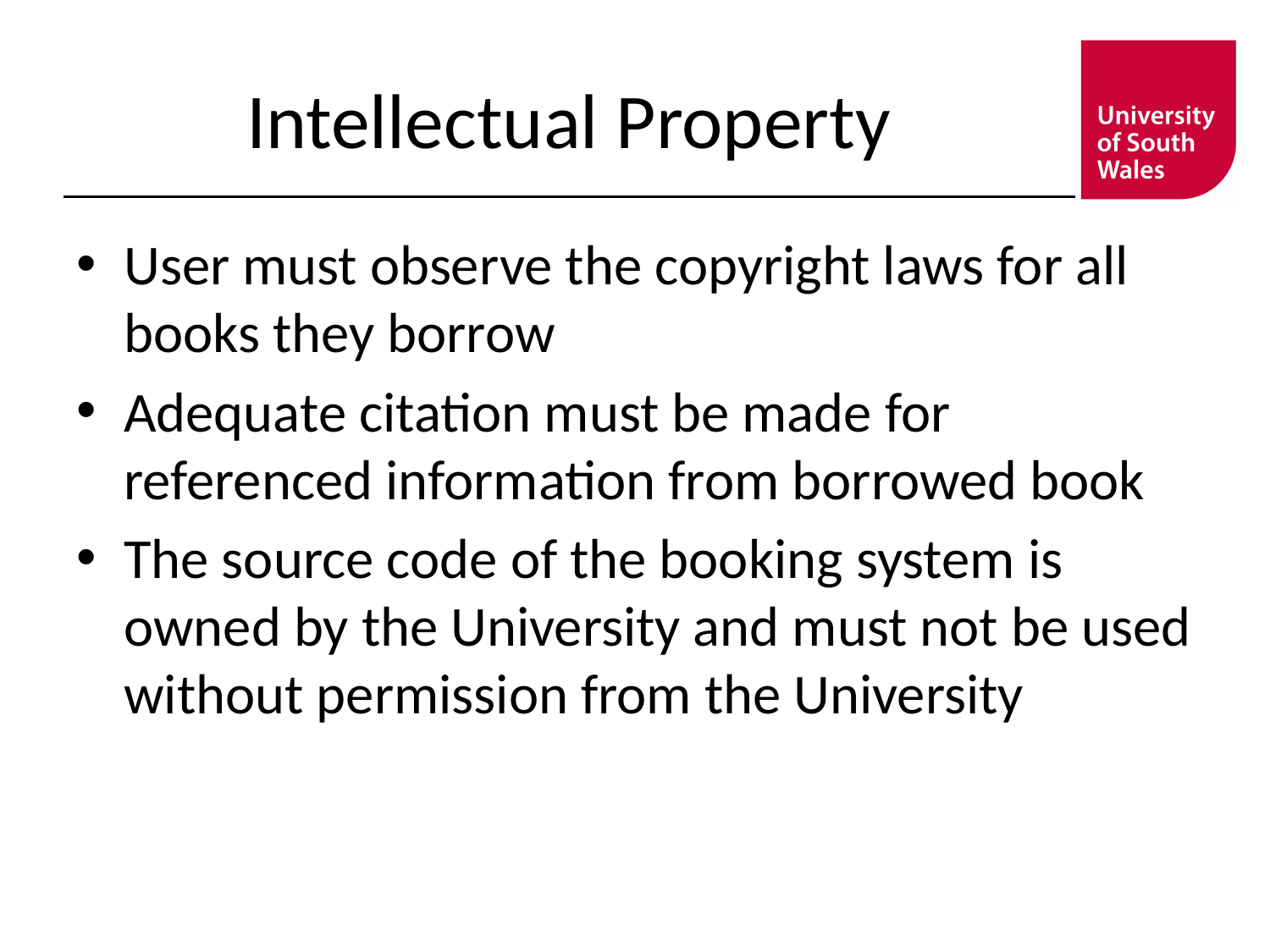

# Intellectual Property
User must observe the copyright laws for all books they borrow
Adequate citation must be made for referenced information from borrowed book
The source code of the booking system is owned by the University and must not be used without permission from the University